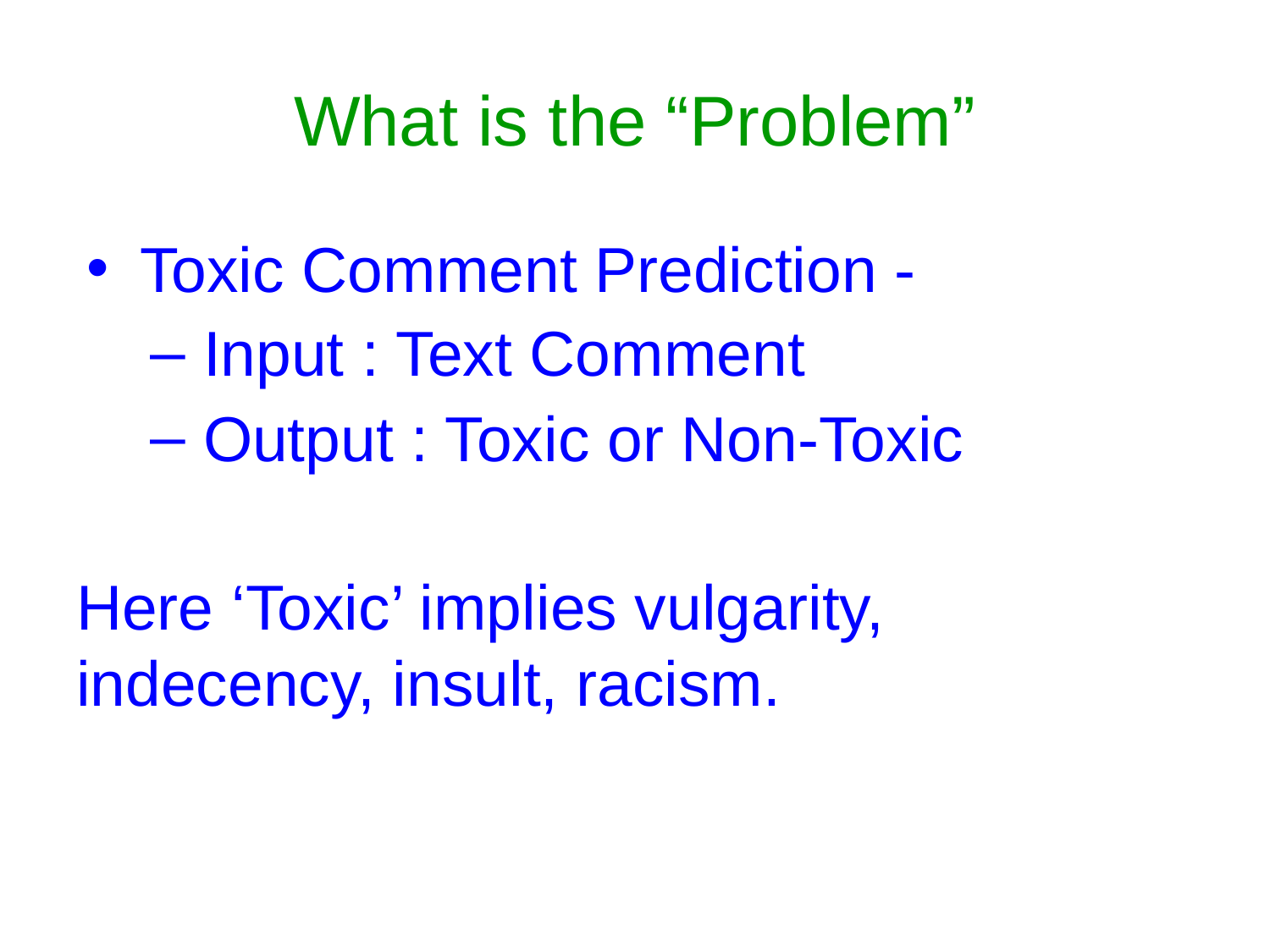

# What is the “Problem”
Toxic Comment Prediction -
Input : Text Comment
Output : Toxic or Non-Toxic

Here ‘Toxic’ implies vulgarity, indecency, insult, racism.